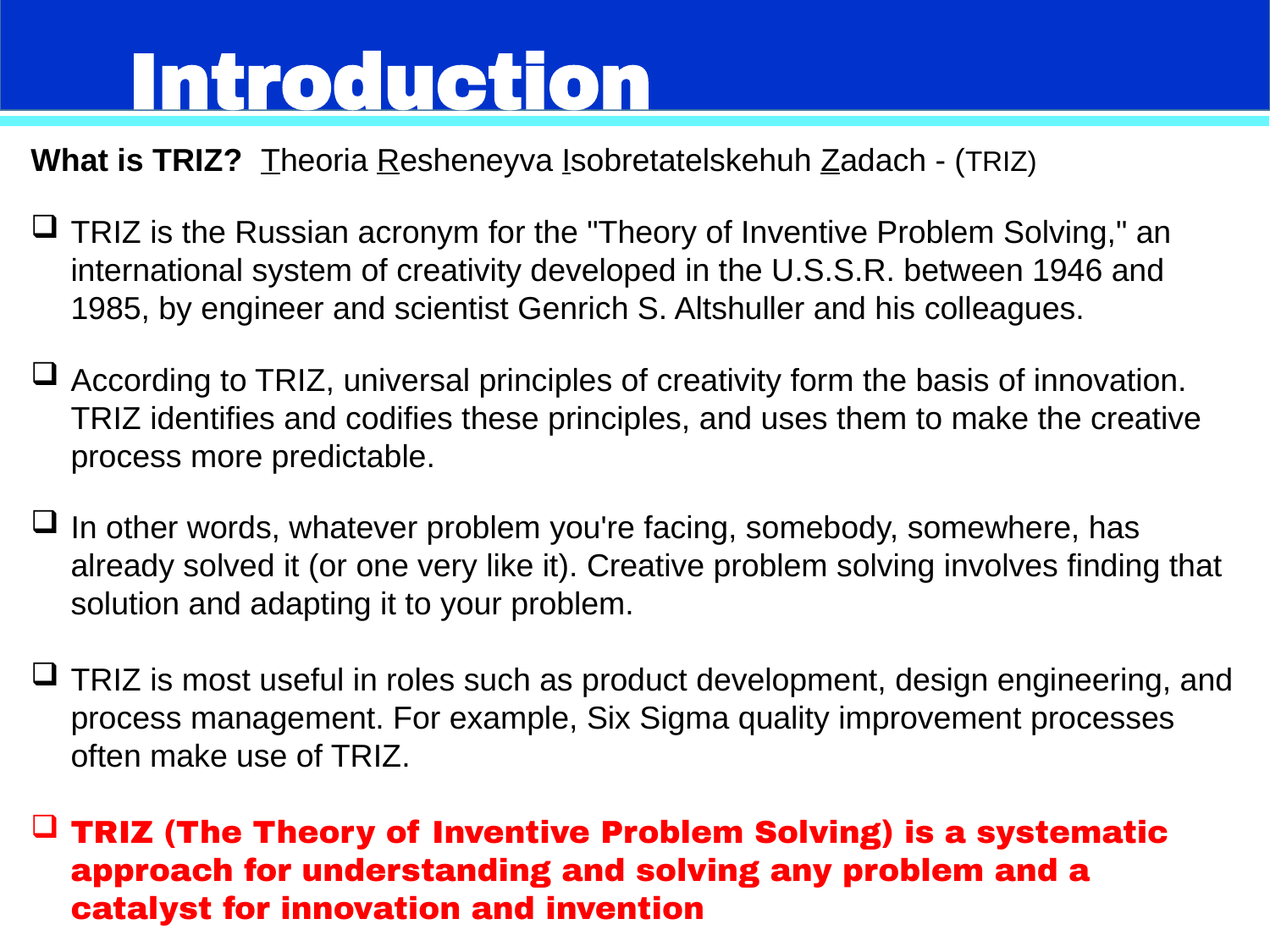

Introduction

What is TRIZ?  Theoria Resheneyva Isobretatelskehuh Zadach - (TRIZ)

TRIZ is the Russian acronym for the "Theory of Inventive Problem Solving," an international system of creativity developed in the U.S.S.R. between 1946 and 1985, by engineer and scientist Genrich S. Altshuller and his colleagues.

According to TRIZ, universal principles of creativity form the basis of innovation. TRIZ identifies and codifies these principles, and uses them to make the creative process more predictable.

In other words, whatever problem you're facing, somebody, somewhere, has already solved it (or one very like it). Creative problem solving involves finding that solution and adapting it to your problem.

TRIZ is most useful in roles such as product development, design engineering, and process management. For example, Six Sigma quality improvement processes often make use of TRIZ.

TRIZ (The Theory of Inventive Problem Solving) is a systematic approach for understanding and solving any problem and a catalyst for innovation and invention